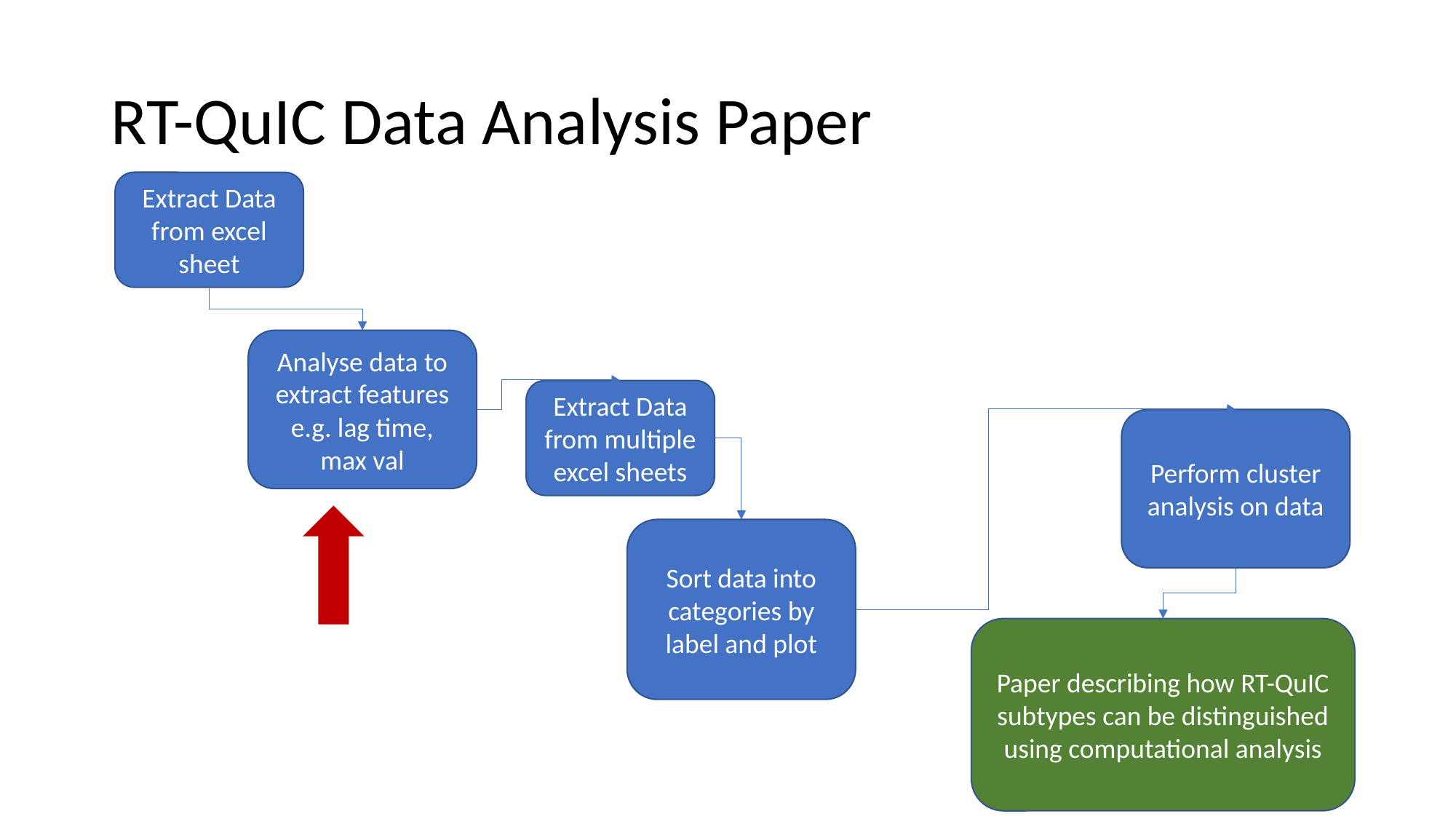

# RT-QuIC Data Analysis Paper
Extract Data from excel sheet
Analyse data to extract features e.g. lag time, max val
Extract Data from multiple excel sheets
Perform cluster analysis on data

Sort data into categories by label and plot
Paper describing how RT-QuIC subtypes can be distinguished using computational analysis